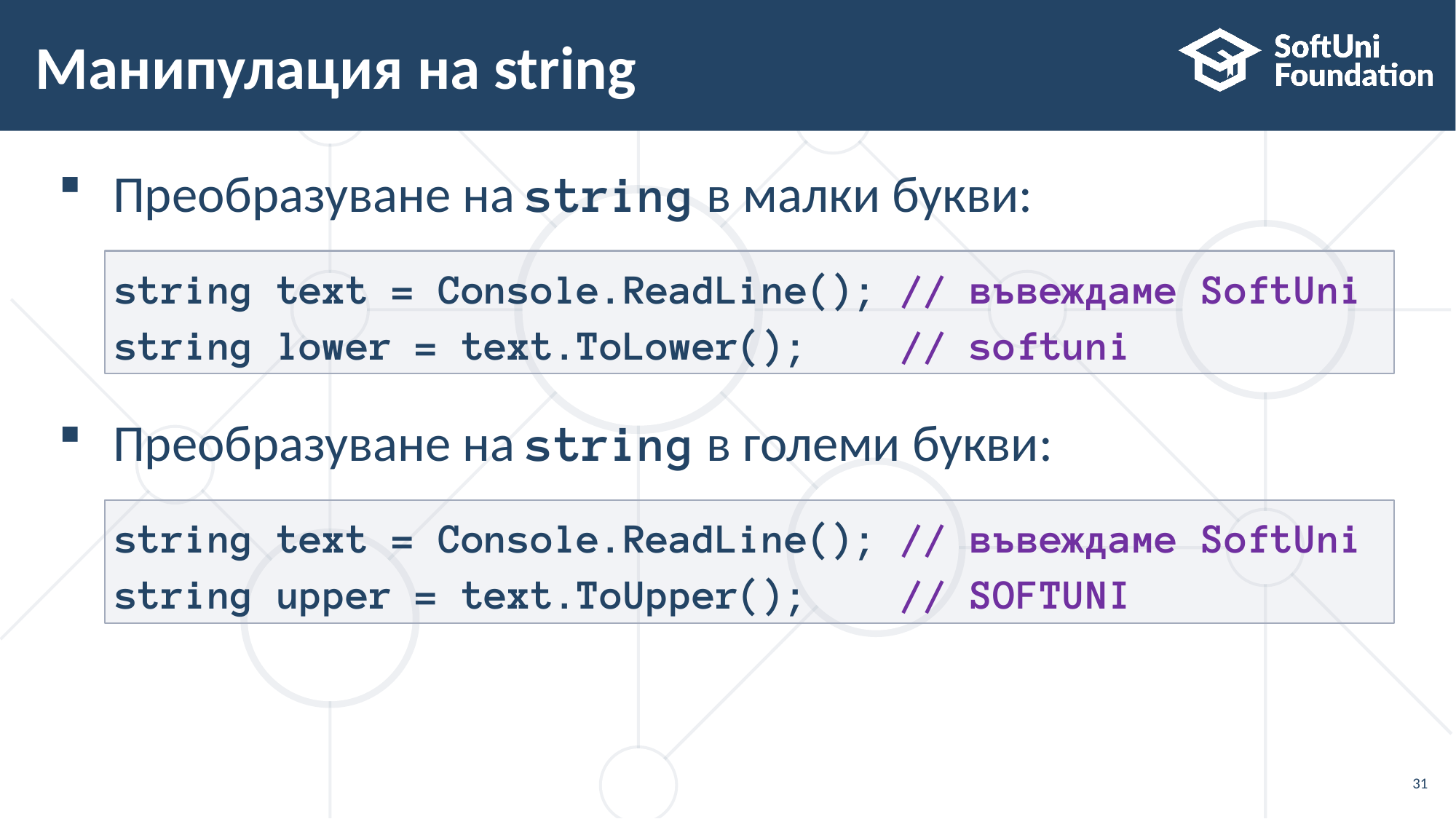

# Манипулация на string
Преобразуване на string в малки букви:

Преобразуване на string в големи букви:

string text = Console.ReadLine(); // въвеждаме SoftUni
string lower = text.ToLower();    // softuni
string text = Console.ReadLine(); // въвеждаме SoftUni
string upper = text.ToUpper();    // SOFTUNI
31